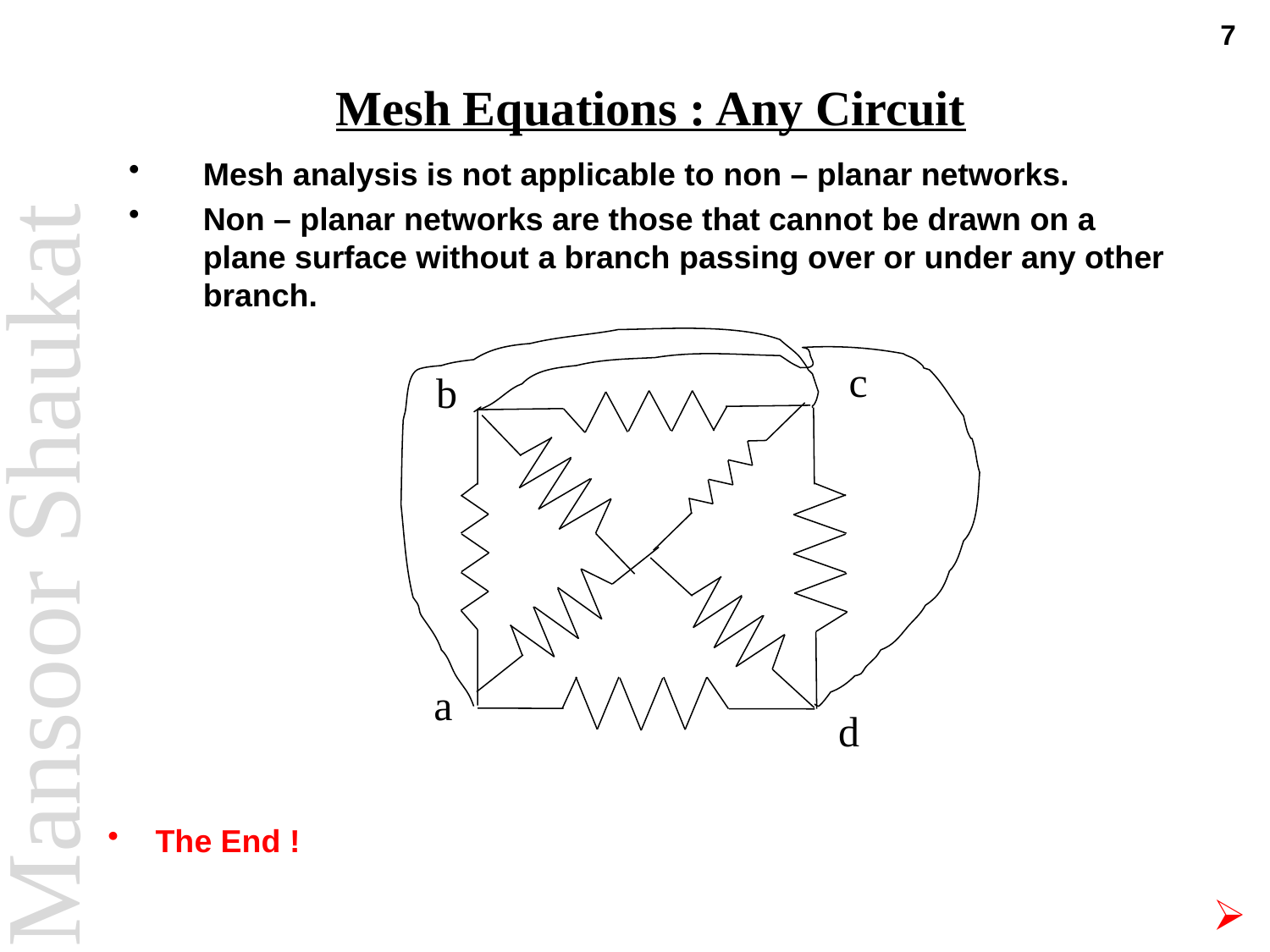

7
# Mesh Equations : Any Circuit
Mesh analysis is not applicable to non – planar networks.
Non – planar networks are those that cannot be drawn on a plane surface without a branch passing over or under any other branch.

c
b

a
d
The End !